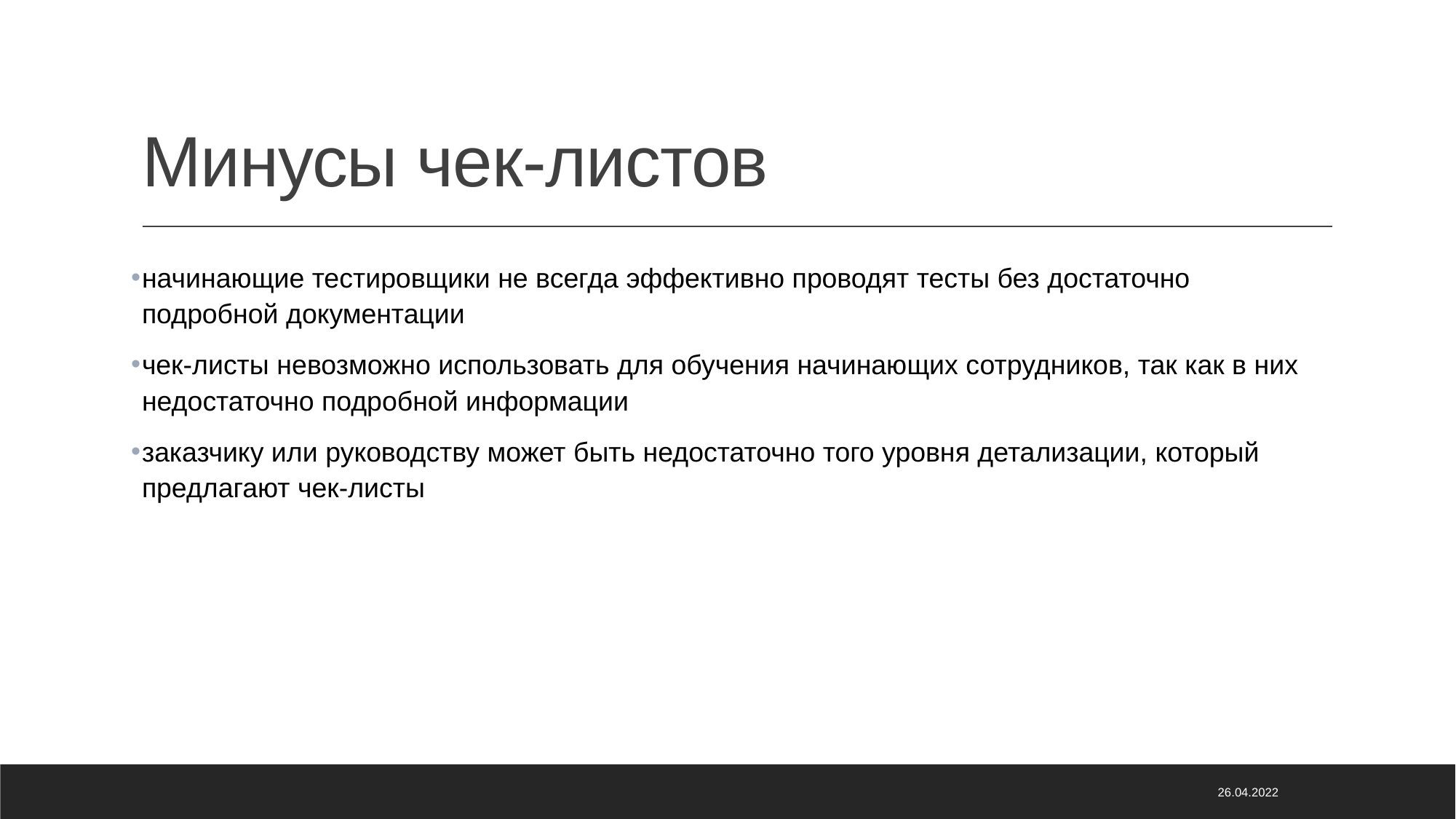

# Минусы чек-листов
начинающие тестировщики не всегда эффективно проводят тесты без достаточно подробной документации
чек-листы невозможно использовать для обучения начинающих сотрудников, так как в них недостаточно подробной информации
заказчику или руководству может быть недостаточно того уровня детализации, который предлагают чек-листы
26.04.2022